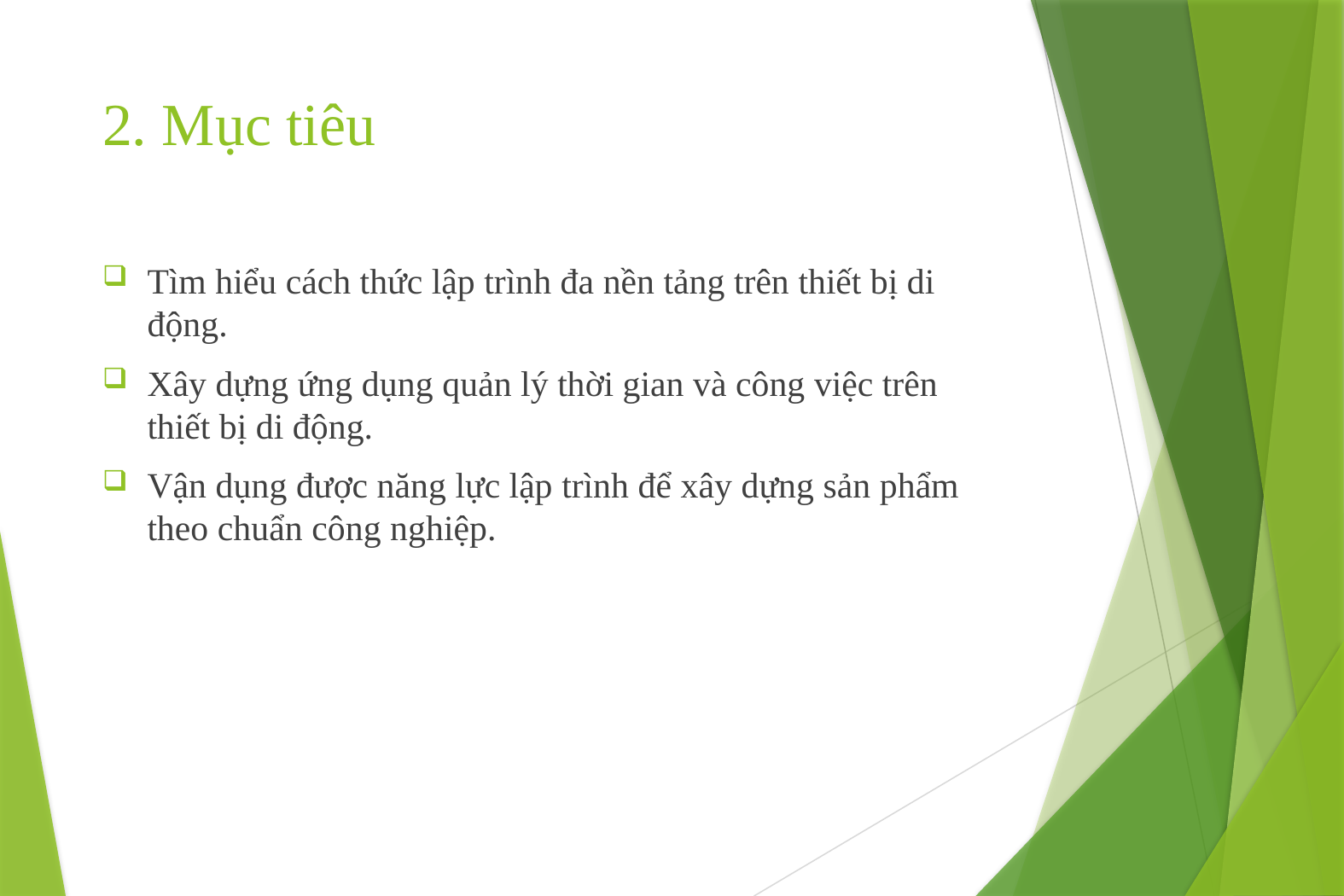

# 2. Mục tiêu
Tìm hiểu cách thức lập trình đa nền tảng trên thiết bị di động.
Xây dựng ứng dụng quản lý thời gian và công việc trên thiết bị di động.
Vận dụng được năng lực lập trình để xây dựng sản phẩm theo chuẩn công nghiệp.
4